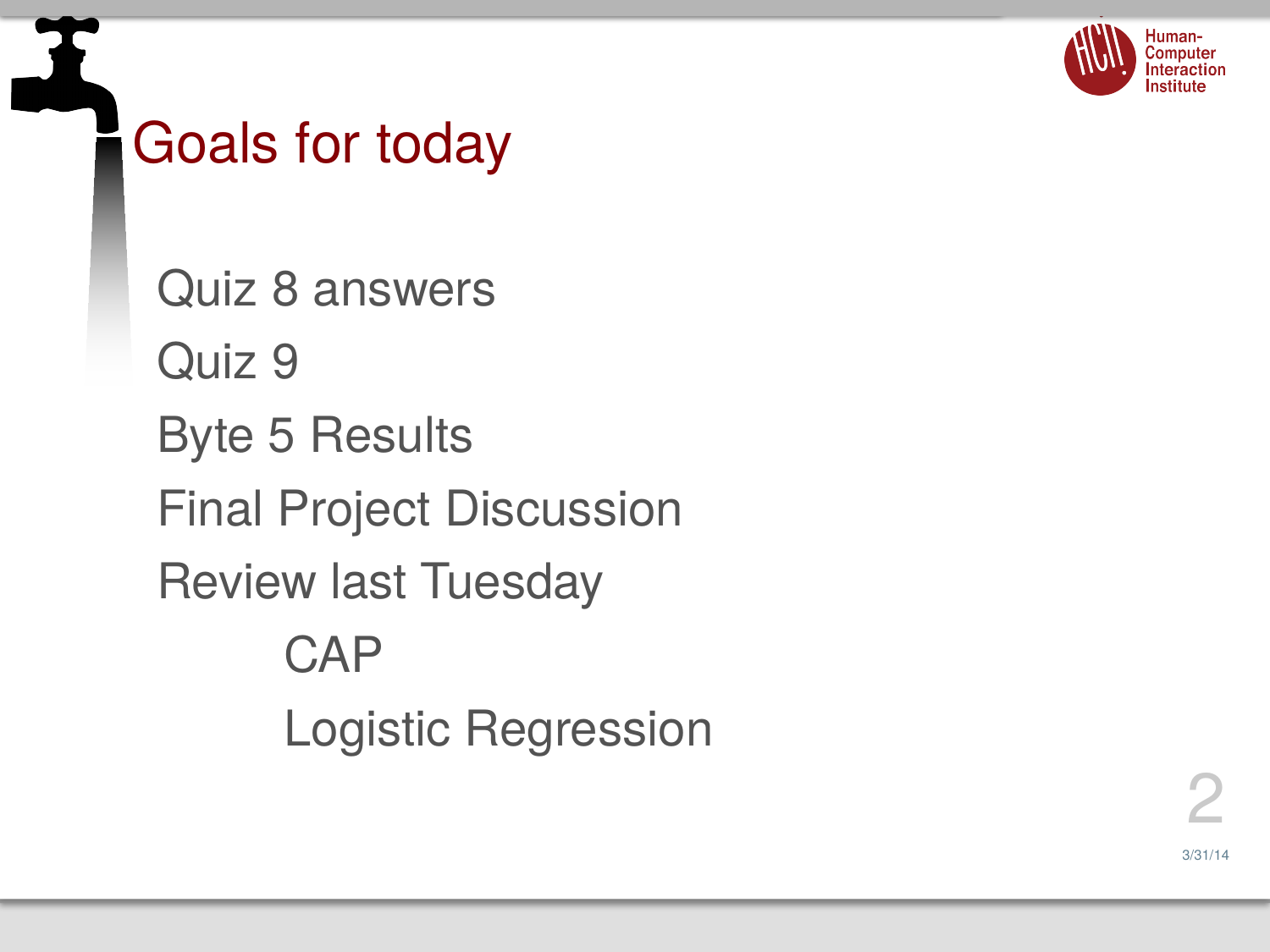

# Goals for today
Quiz 8 answers
Quiz 9
Byte 5 Results
Final Project Discussion
Review last Tuesday
	CAP
	Logistic Regression
2
3/31/14